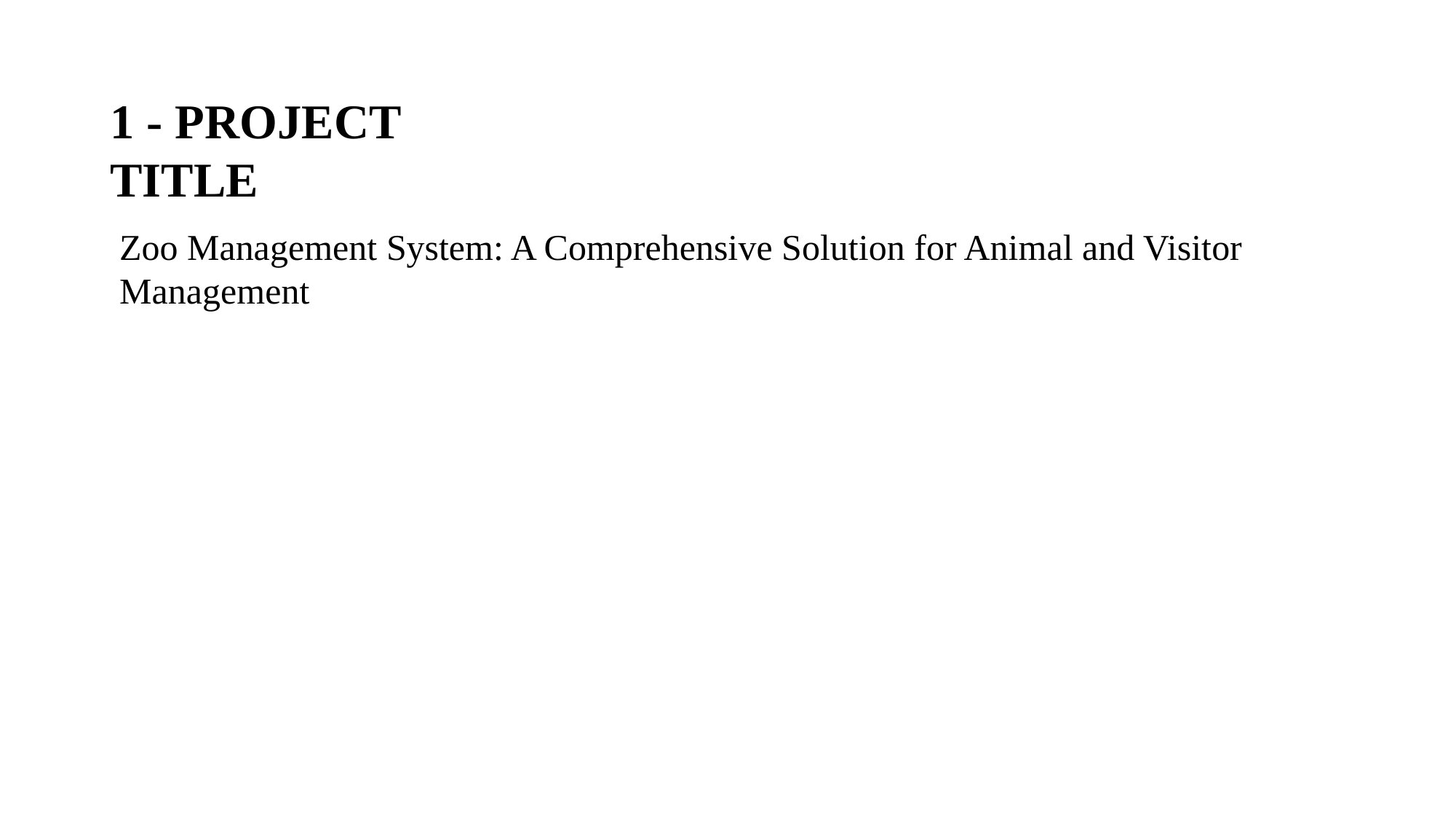

# 1 - PROJECT TITLE
Zoo Management System: A Comprehensive Solution for Animal and Visitor Management